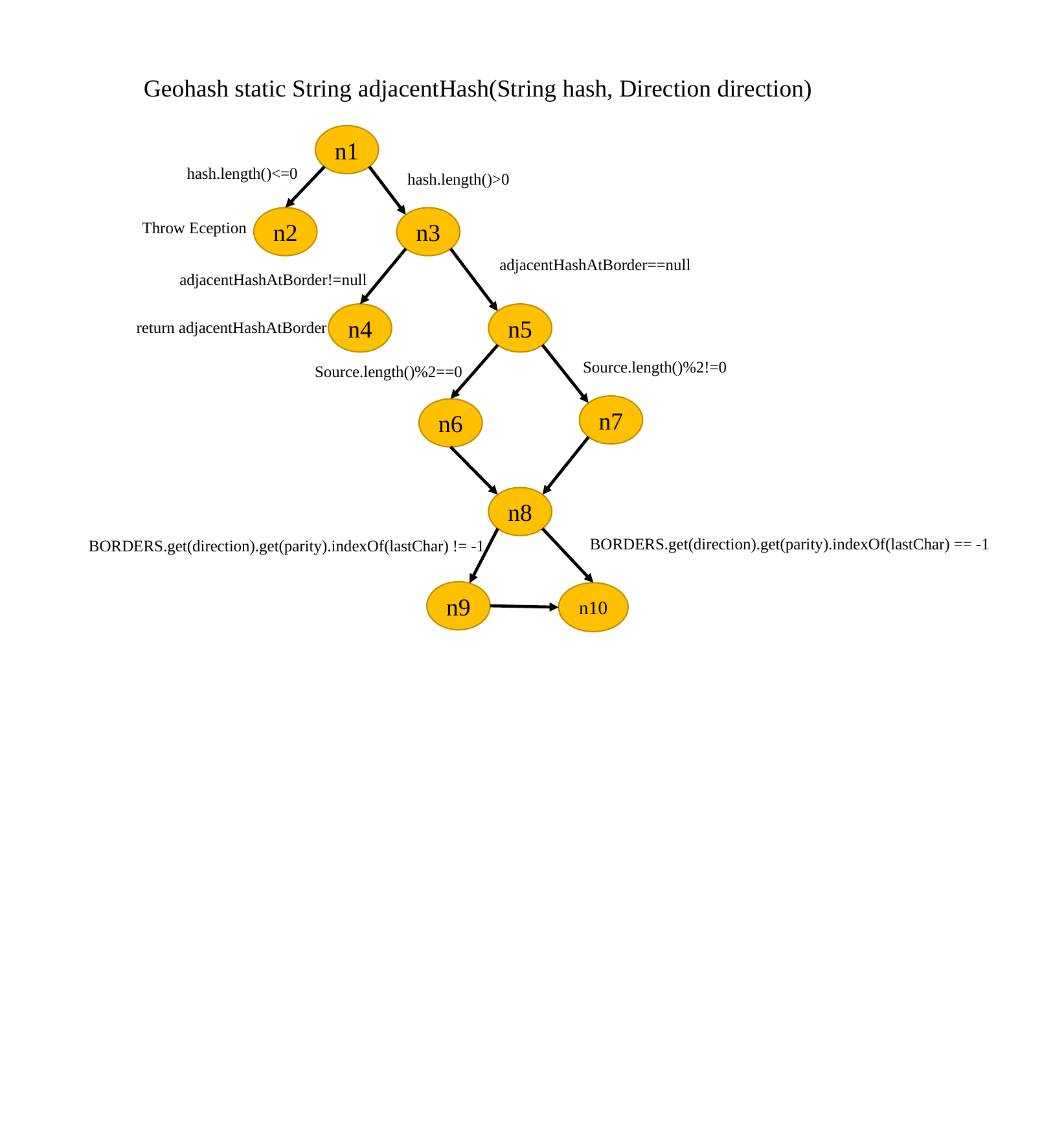

Geohash static String adjacentHash(String hash, Direction direction)
n1
hash.length()<=0

hash.length()>0

n2
n3
Throw Eception

adjacentHashAtBorder==null

adjacentHashAtBorder!=null

n4
n5
 return adjacentHashAtBorder
Source.length()%2!=0

Source.length()%2==0

n7
n6
n8
BORDERS.get(direction).get(parity).indexOf(lastChar) == -1
BORDERS.get(direction).get(parity).indexOf(lastChar) != -1
n9
n10